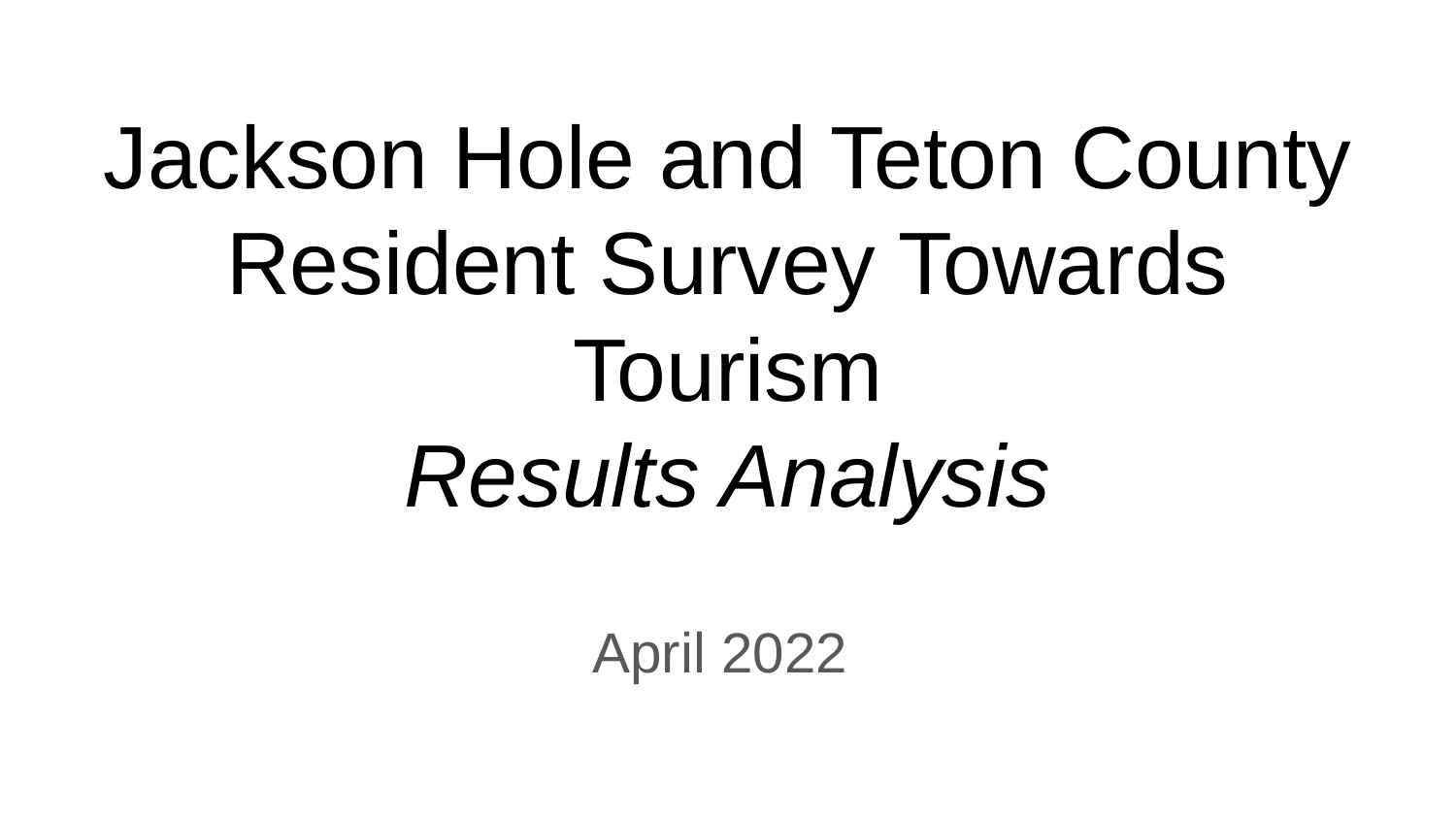

# Jackson Hole and Teton County Resident Survey Towards Tourism
Results Analysis
April 2022